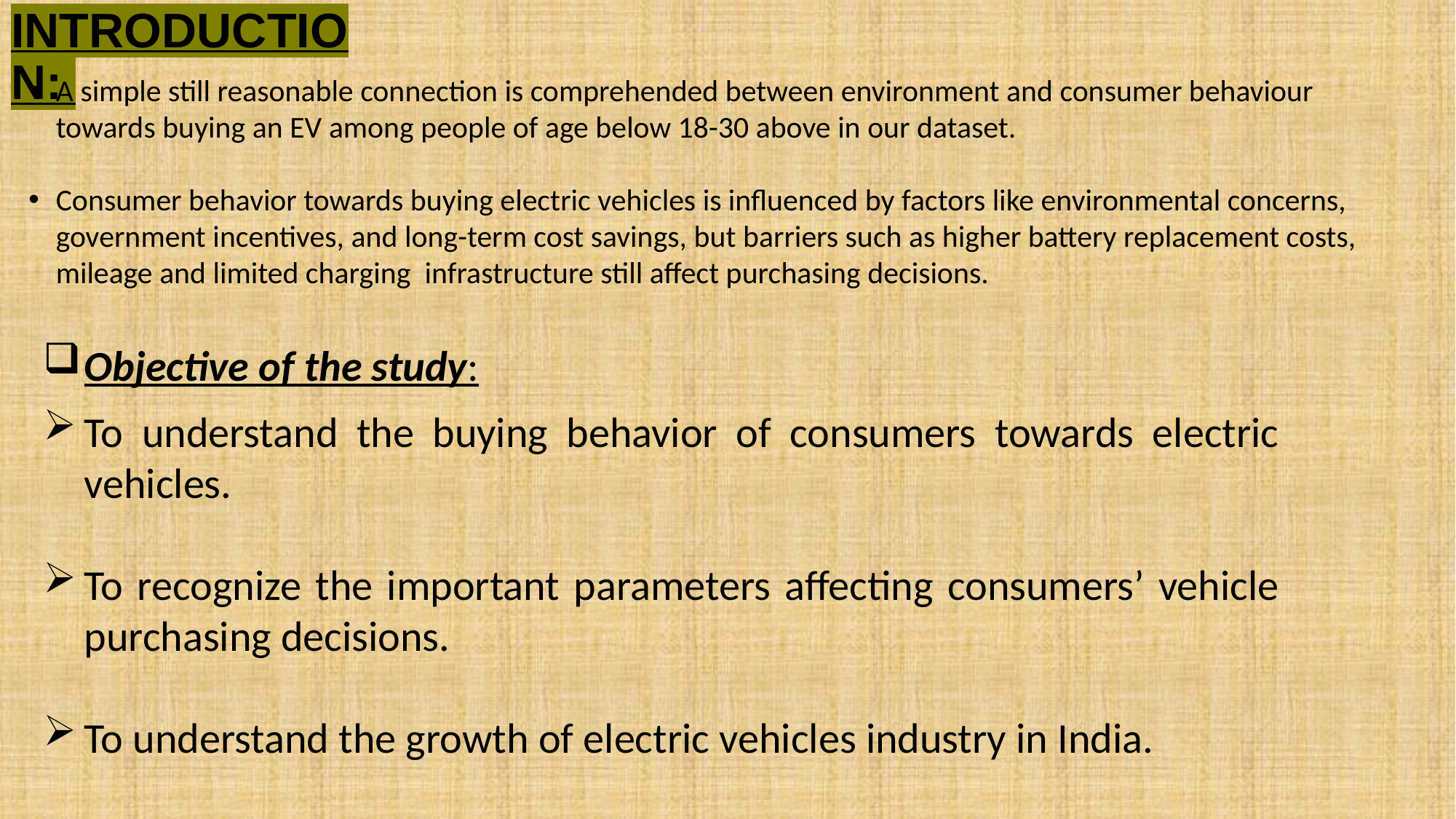

# INTRODUCTION:
A simple still reasonable connection is comprehended between environment and consumer behaviour towards buying an EV among people of age below 18-30 above in our dataset.

Consumer behavior towards buying electric vehicles is influenced by factors like environmental concerns, government incentives, and long-term cost savings, but barriers such as higher battery replacement costs, mileage and limited charging  infrastructure still affect purchasing decisions.
Objective of the study:
To understand the buying behavior of consumers towards electric vehicles.

To recognize the important parameters affecting consumers’ vehicle purchasing decisions.

To understand the growth of electric vehicles industry in India.